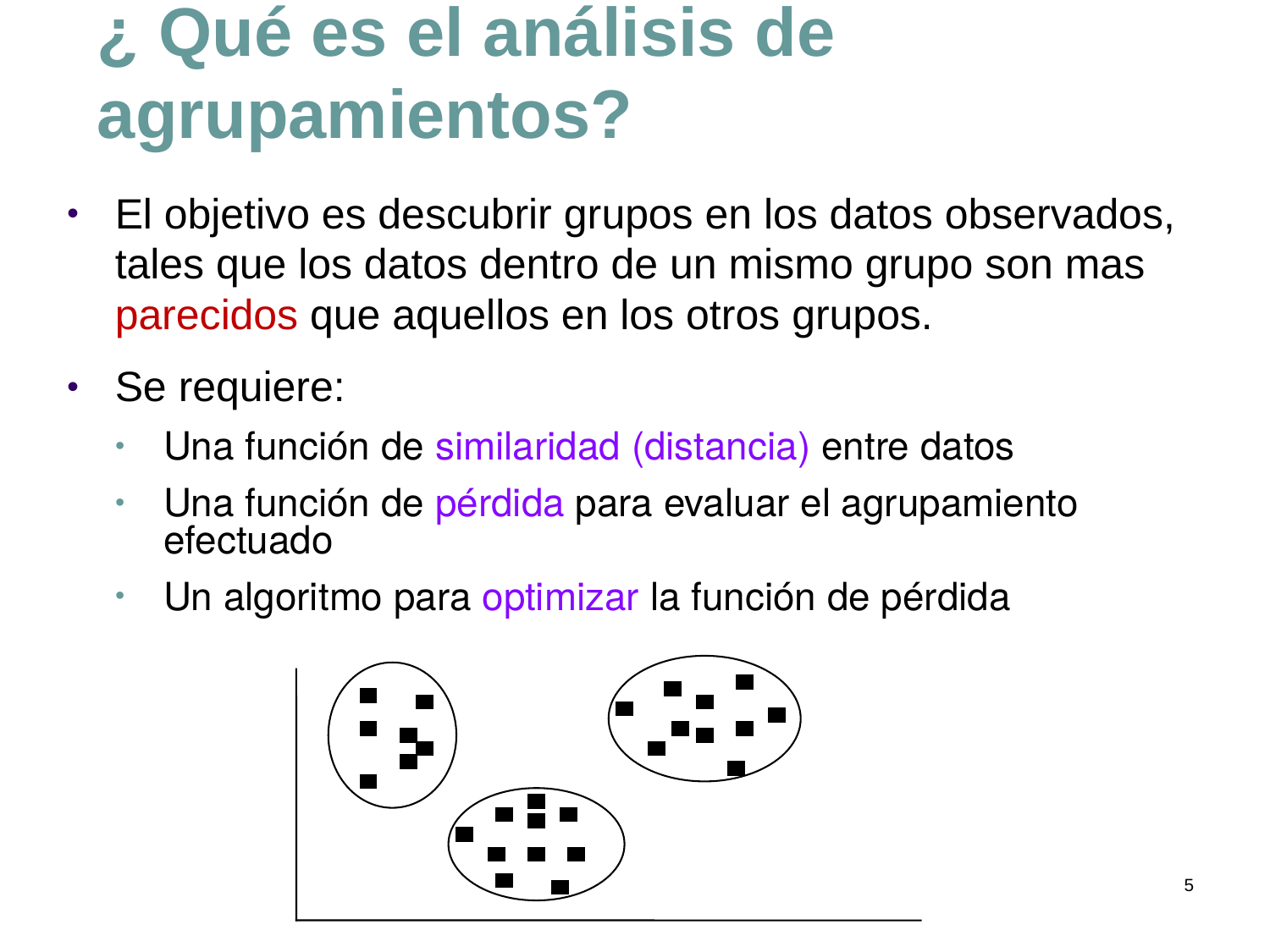

# ¿ Qué es el análisis de agrupamientos?
El objetivo es descubrir grupos en los datos observados, tales que los datos dentro de un mismo grupo son mas parecidos que aquellos en los otros grupos.
Se requiere:
Una función de similaridad (distancia) entre datos
Una función de pérdida para evaluar el agrupamiento efectuado
Un algoritmo para optimizar la función de pérdida

5